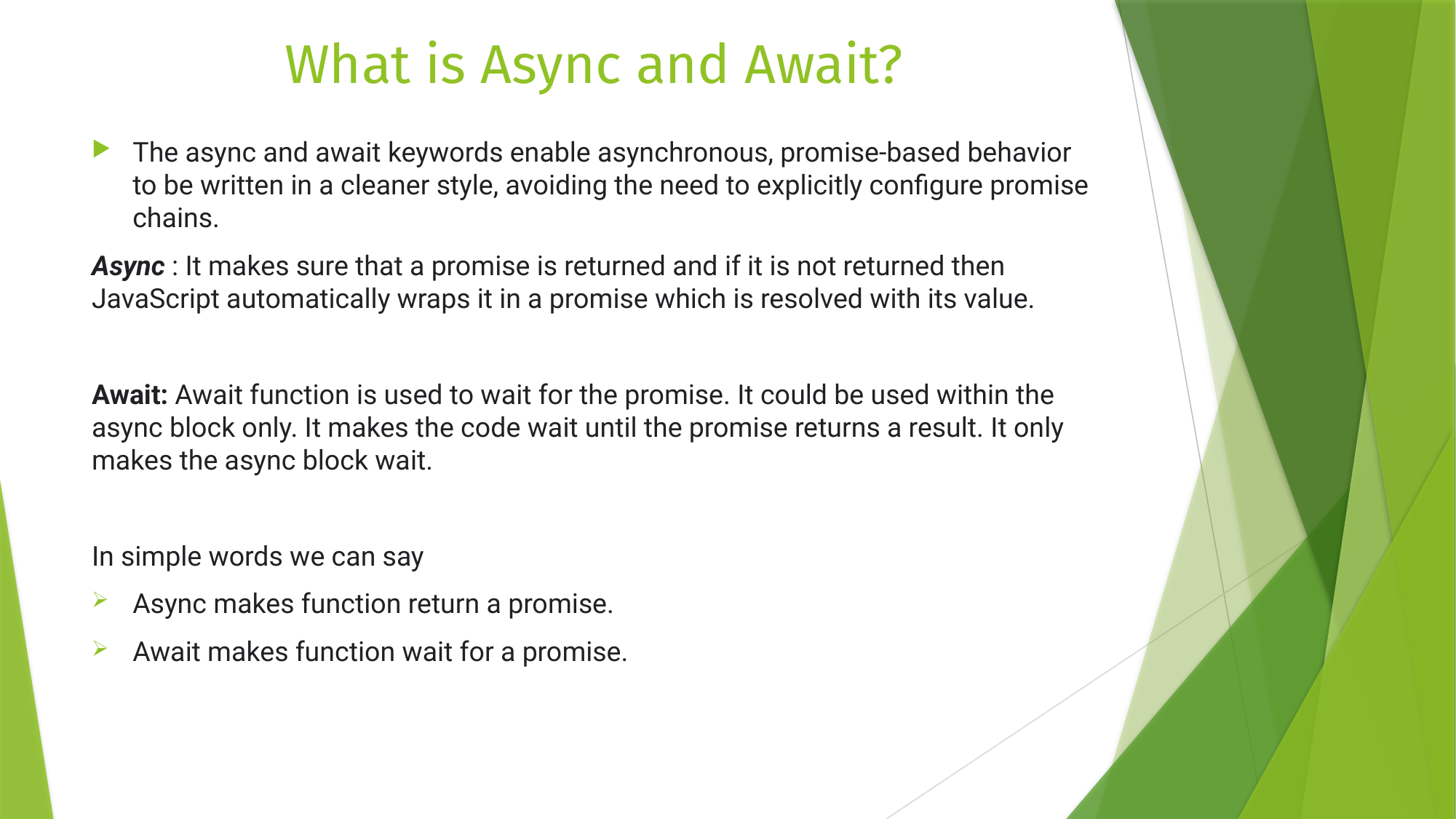

# What is Async and Await?
The async and await keywords enable asynchronous, promise-based behavior to be written in a cleaner style, avoiding the need to explicitly configure promise chains.
Async : It makes sure that a promise is returned and if it is not returned then JavaScript automatically wraps it in a promise which is resolved with its value.

Await: Await function is used to wait for the promise. It could be used within the async block only. It makes the code wait until the promise returns a result. It only makes the async block wait.

In simple words we can say
Async makes function return a promise.
Await makes function wait for a promise.